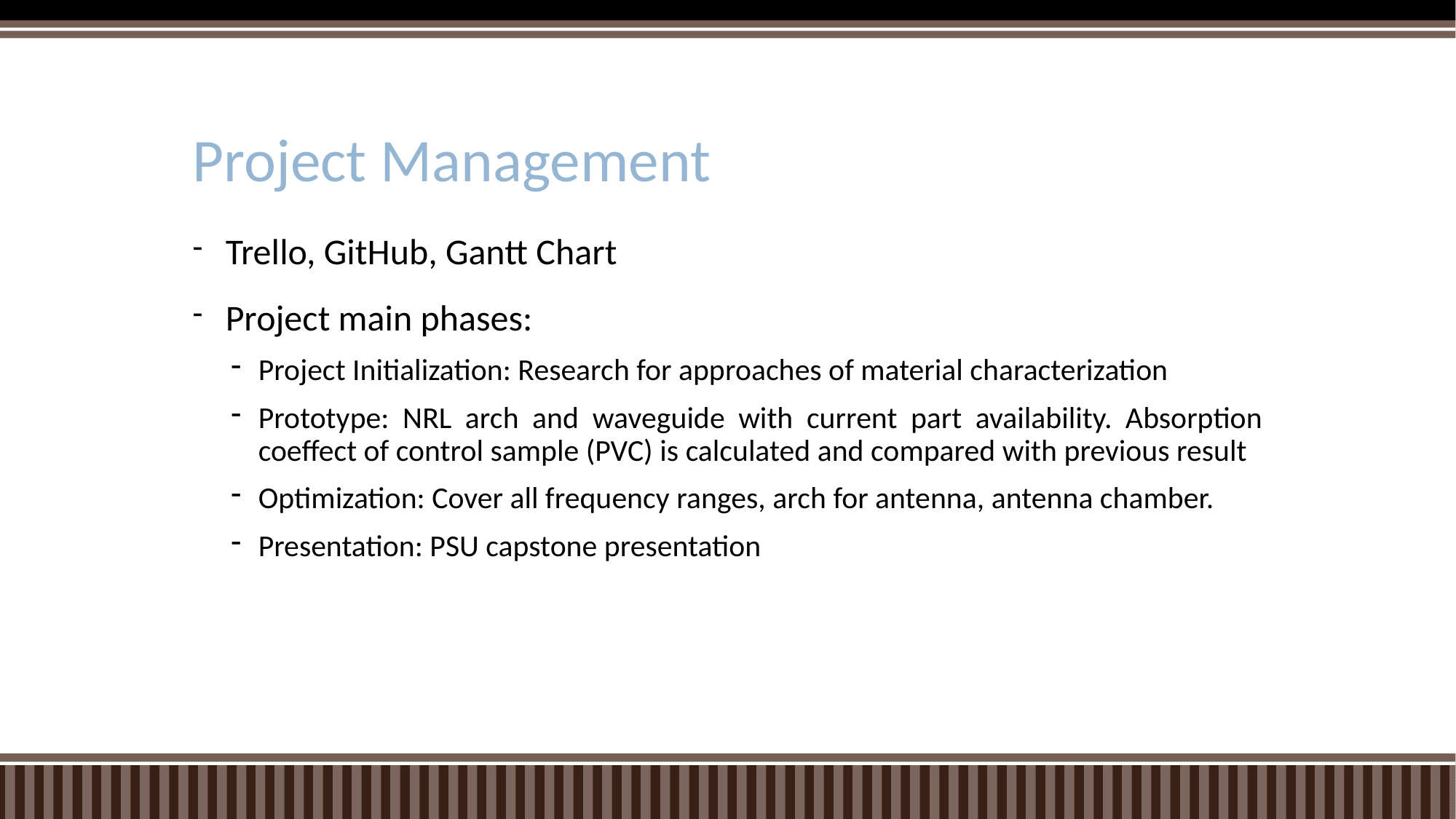

# Project Management
Trello, GitHub, Gantt Chart
Project main phases:
Project Initialization: Research for approaches of material characterization
Prototype: NRL arch and waveguide with current part availability. Absorption coeffect of control sample (PVC) is calculated and compared with previous result
Optimization: Cover all frequency ranges, arch for antenna, antenna chamber.
Presentation: PSU capstone presentation